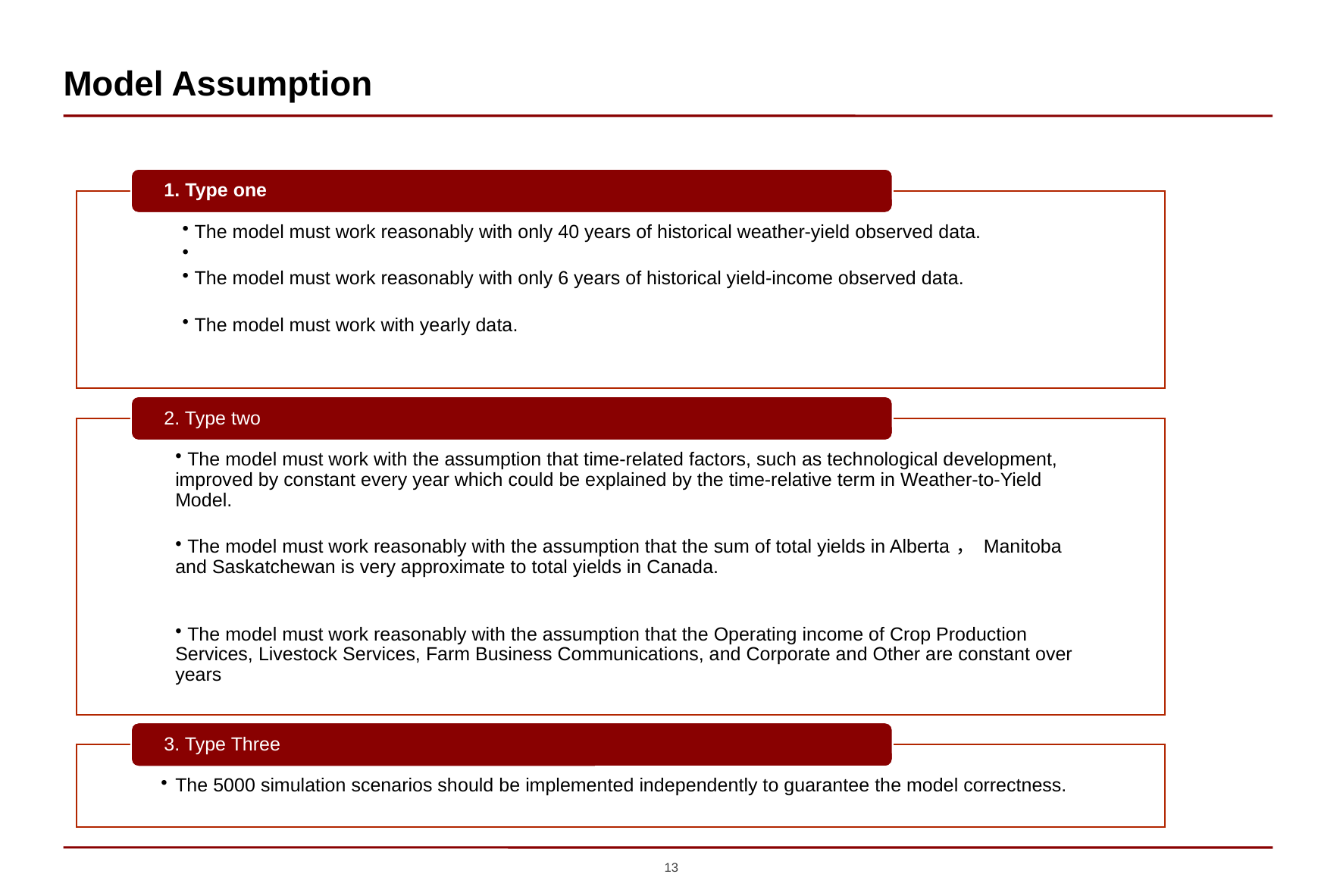

# Model Assumption

 The model must work reasonably with only 40 years of historical weather-yield observed data.

 The model must work reasonably with only 6 years of historical yield-income observed data.

 The model must work with yearly data.

1. Type one
 The model must work with the assumption that time-related factors, such as technological development, improved by constant every year which could be explained by the time-relative term in Weather-to-Yield Model.

 The model must work reasonably with the assumption that the sum of total yields in Alberta， Manitoba and Saskatchewan is very approximate to total yields in Canada.

 The model must work reasonably with the assumption that the Operating income of Crop Production Services, Livestock Services, Farm Business Communications, and Corporate and Other are constant over years

2. Type two
The 5000 simulation scenarios should be implemented independently to guarantee the model correctness.
3. Type Three

13